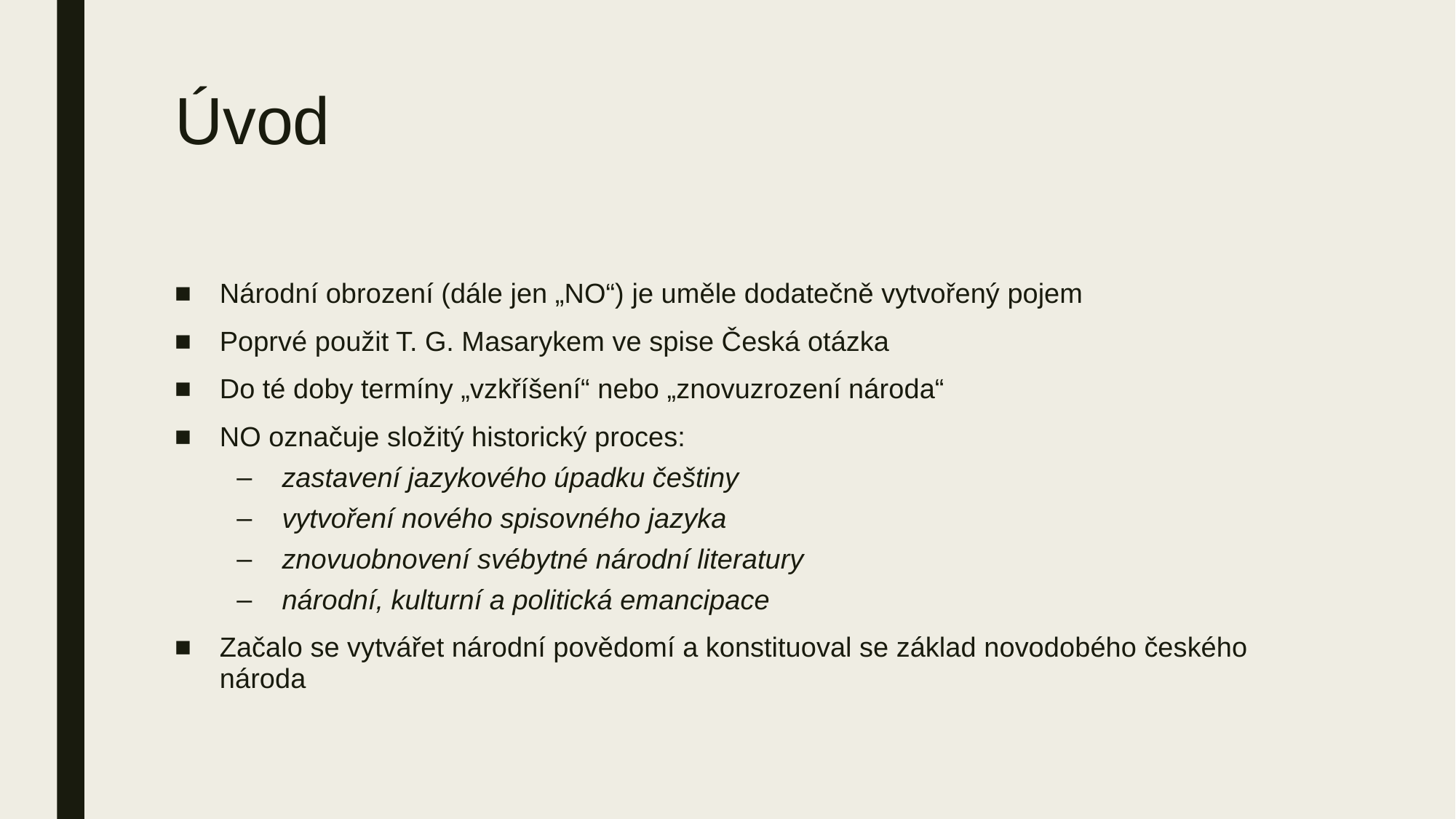

# Úvod
Národní obrození (dále jen „NO“) je uměle dodatečně vytvořený pojem
Poprvé použit T. G. Masarykem ve spise Česká otázka
Do té doby termíny „vzkříšení“ nebo „znovuzrození národa“
NO označuje složitý historický proces:
zastavení jazykového úpadku češtiny
vytvoření nového spisovného jazyka
znovuobnovení svébytné národní literatury
národní, kulturní a politická emancipace
Začalo se vytvářet národní povědomí a konstituoval se základ novodobého českého národa